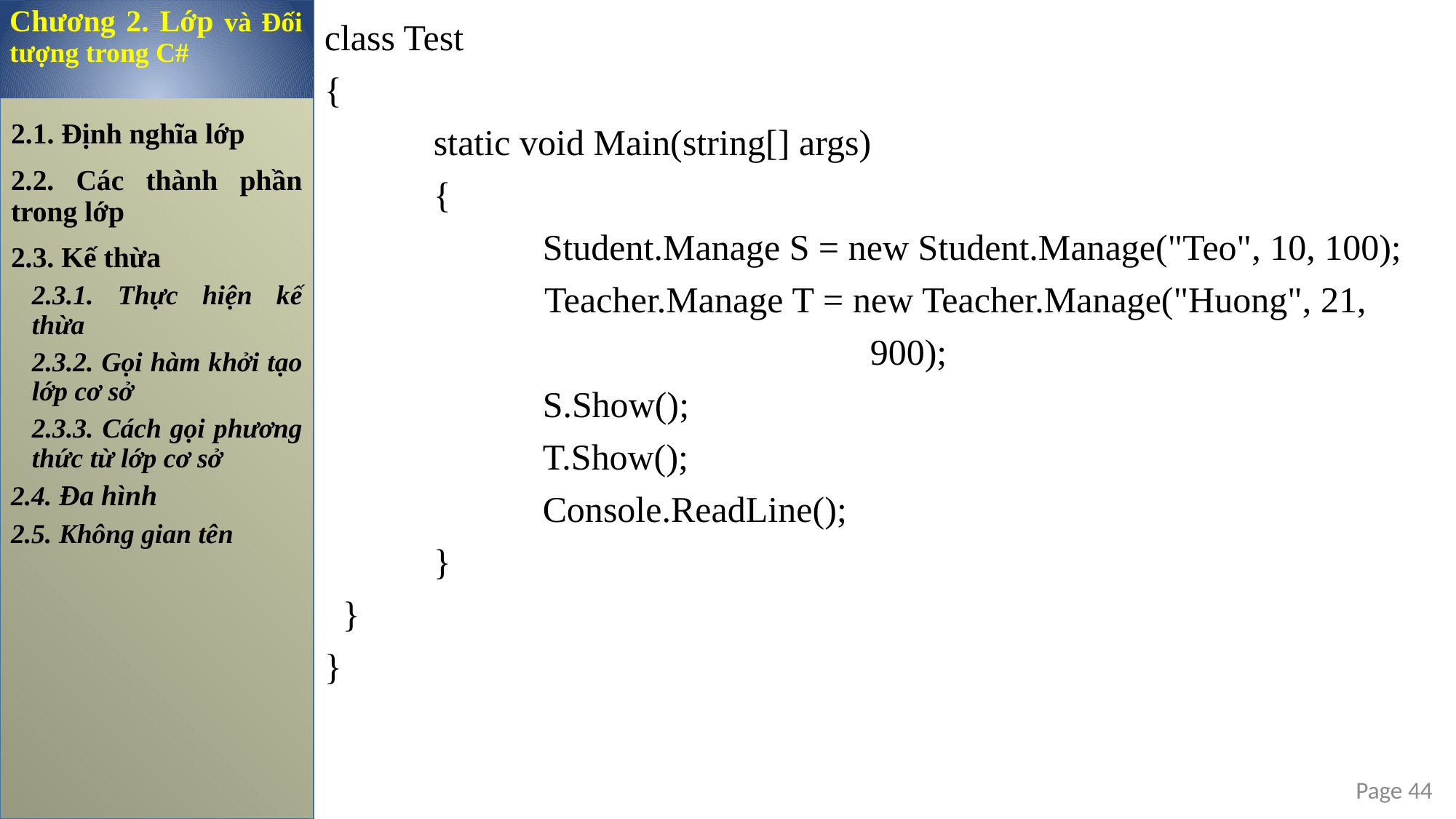

class Test
{
    	static void Main(string[] args)
    	{
      		Student.Manage S = new Student.Manage("Teo", 10, 100);
      		Teacher.Manage T = new Teacher.Manage("Huong", 21, 						900);
      		S.Show();
      		T.Show();
      		Console.ReadLine();
    	}
  }
}
Chương 2. Lớp và Đối tượng trong C#
2.1. Định nghĩa lớp
2.2. Các thành phần trong lớp
2.3. Kế thừa
2.3.1. Thực hiện kế thừa
2.3.2. Gọi hàm khởi tạo lớp cơ sở
2.3.3. Cách gọi phương thức từ lớp cơ sở
2.4. Đa hình
2.5. Không gian tên

Page 44